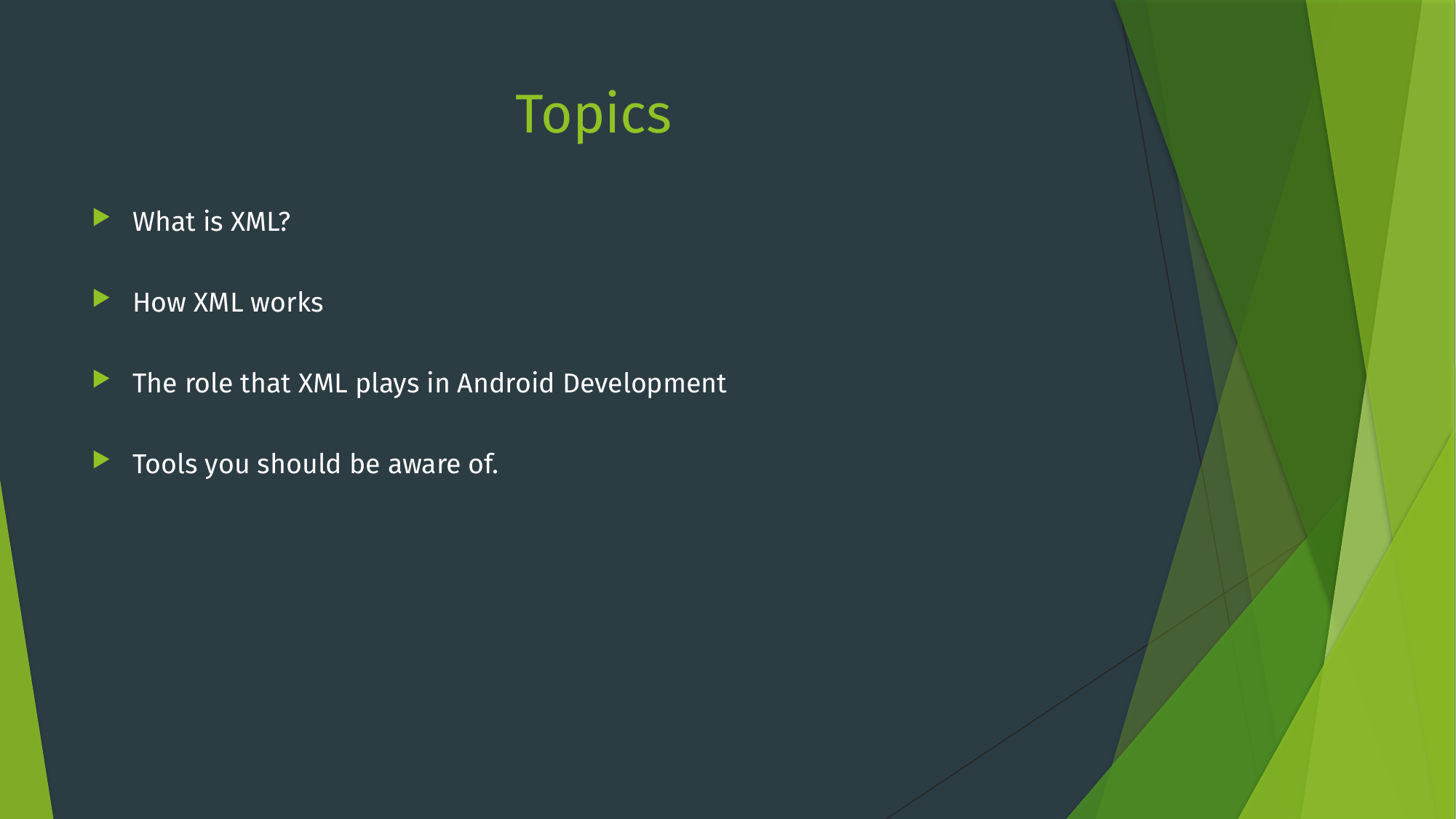

# Topics
What is XML?
How XML works
The role that XML plays in Android Development
Tools you should be aware of.